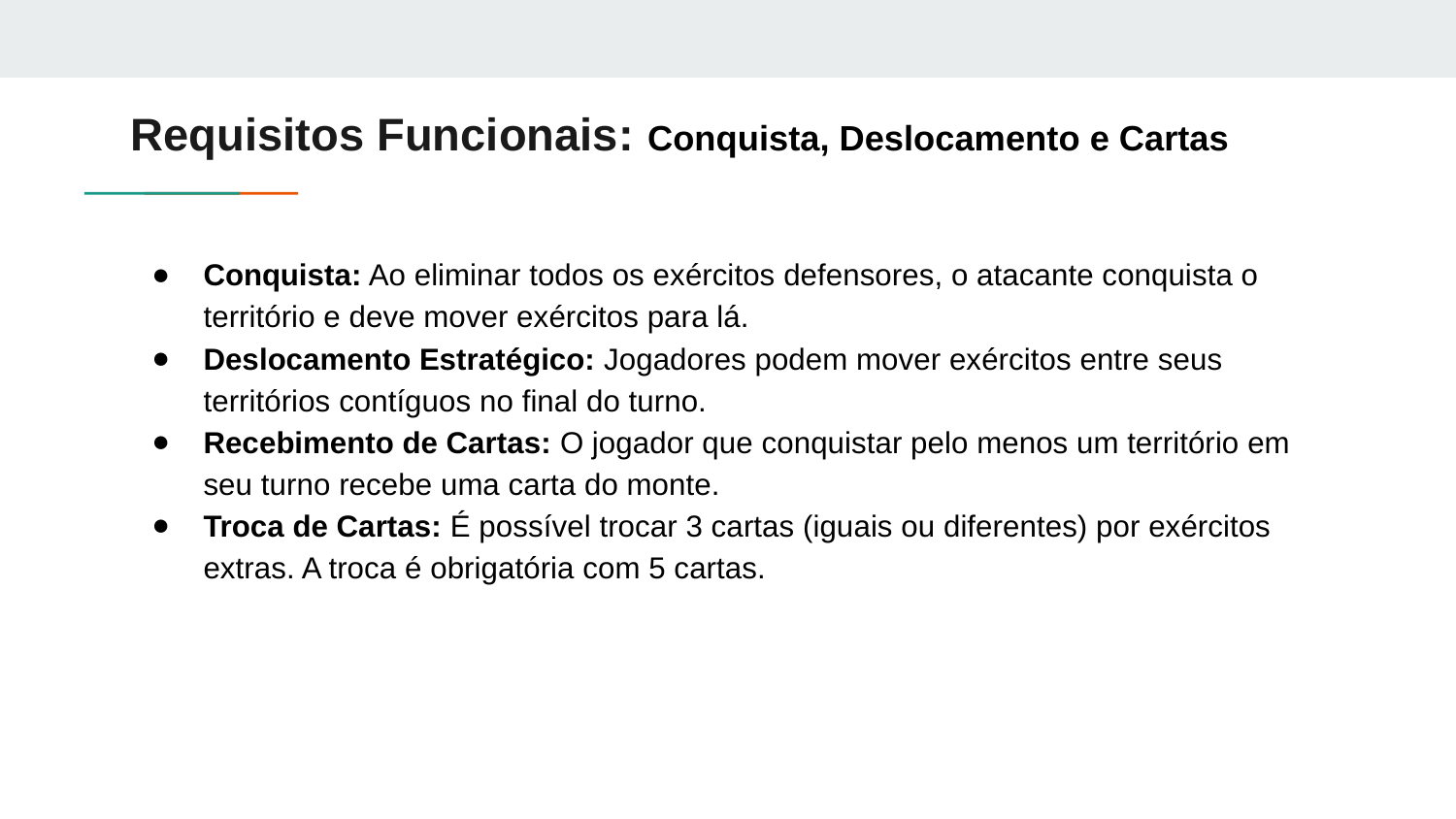

# Requisitos Funcionais: Conquista, Deslocamento e Cartas

Conquista: Ao eliminar todos os exércitos defensores, o atacante conquista o território e deve mover exércitos para lá.
Deslocamento Estratégico: Jogadores podem mover exércitos entre seus territórios contíguos no final do turno.
Recebimento de Cartas: O jogador que conquistar pelo menos um território em seu turno recebe uma carta do monte.
Troca de Cartas: É possível trocar 3 cartas (iguais ou diferentes) por exércitos extras. A troca é obrigatória com 5 cartas.